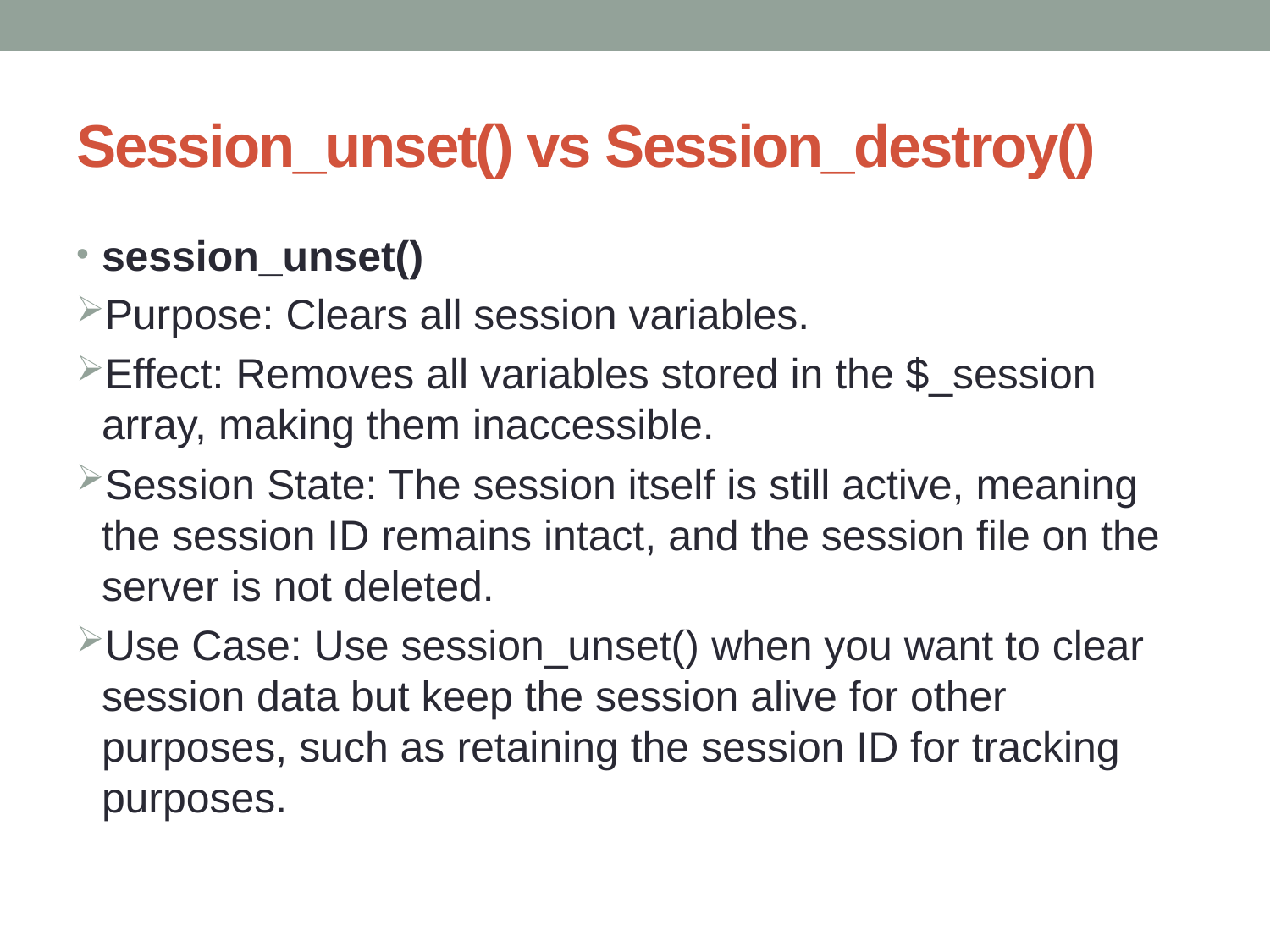

# Session_unset() vs Session_destroy()
session_unset()
Purpose: Clears all session variables.
Effect: Removes all variables stored in the $_session array, making them inaccessible.
Session State: The session itself is still active, meaning the session ID remains intact, and the session file on the server is not deleted.
Use Case: Use session_unset() when you want to clear session data but keep the session alive for other purposes, such as retaining the session ID for tracking purposes.